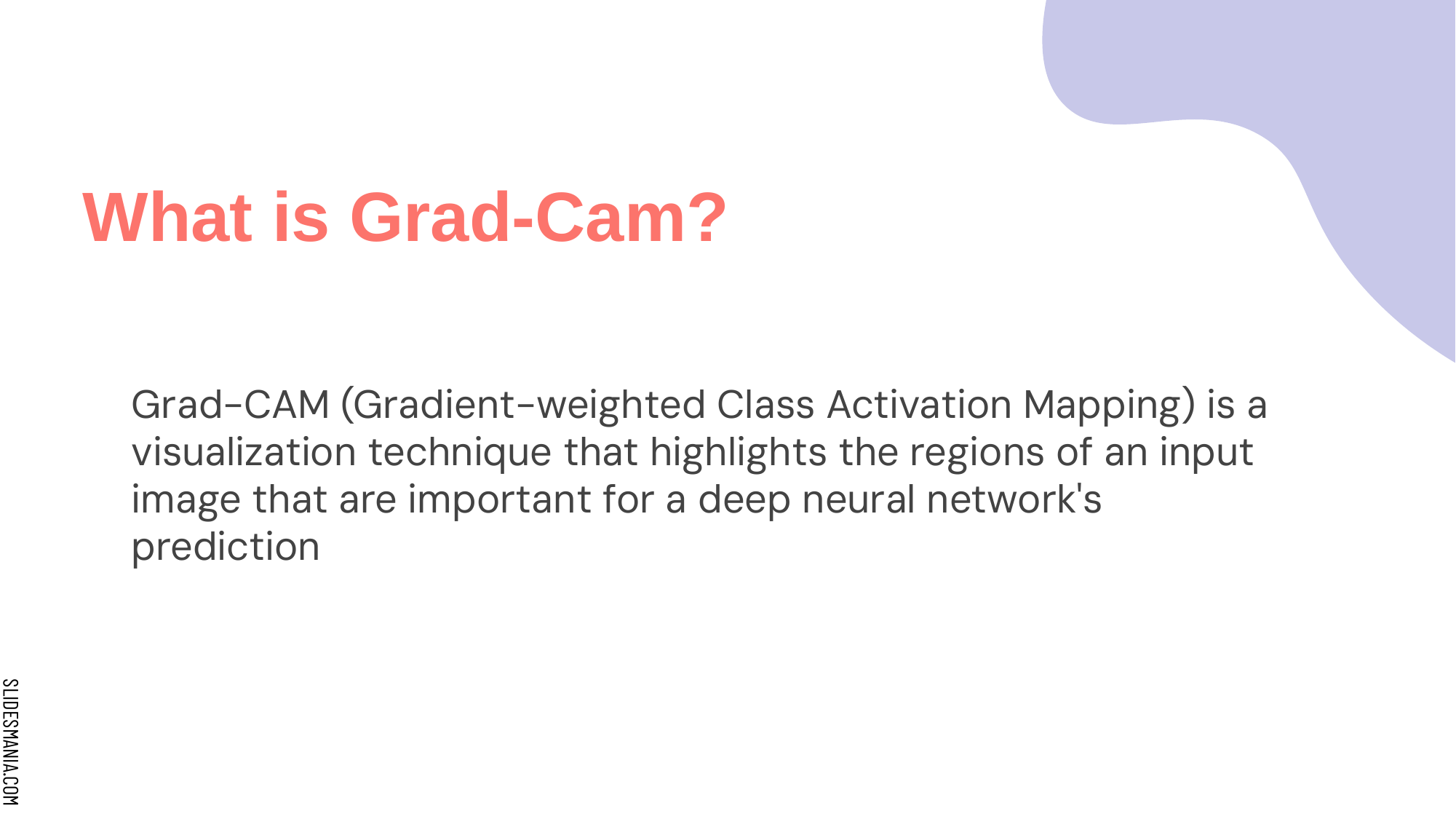

# What is Grad-Cam?
Grad-CAM (Gradient-weighted Class Activation Mapping) is a visualization technique that highlights the regions of an input image that are important for a deep neural network's prediction